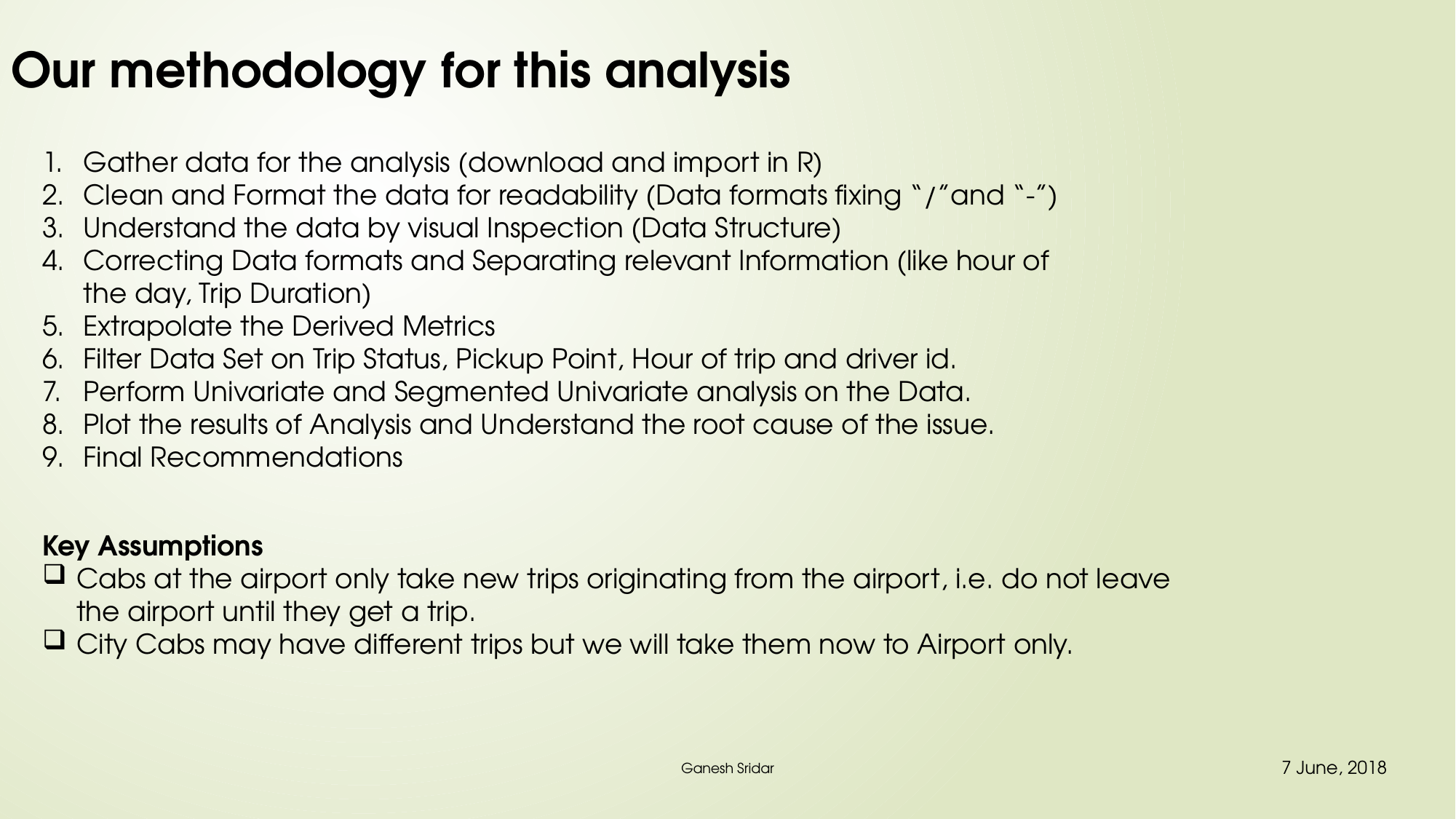

# Our methodology for this analysis
Gather data for the analysis (download and import in R)
Clean and Format the data for readability (Data formats fixing “/”and “-”)
Understand the data by visual Inspection (Data Structure)
Correcting Data formats and Separating relevant Information (like hour of the day, Trip Duration)
Extrapolate the Derived Metrics
Filter Data Set on Trip Status, Pickup Point, Hour of trip and driver id.
Perform Univariate and Segmented Univariate analysis on the Data.
Plot the results of Analysis and Understand the root cause of the issue.
Final Recommendations
Key Assumptions
Cabs at the airport only take new trips originating from the airport, i.e. do not leave the airport until they get a trip.
City Cabs may have different trips but we will take them now to Airport only.